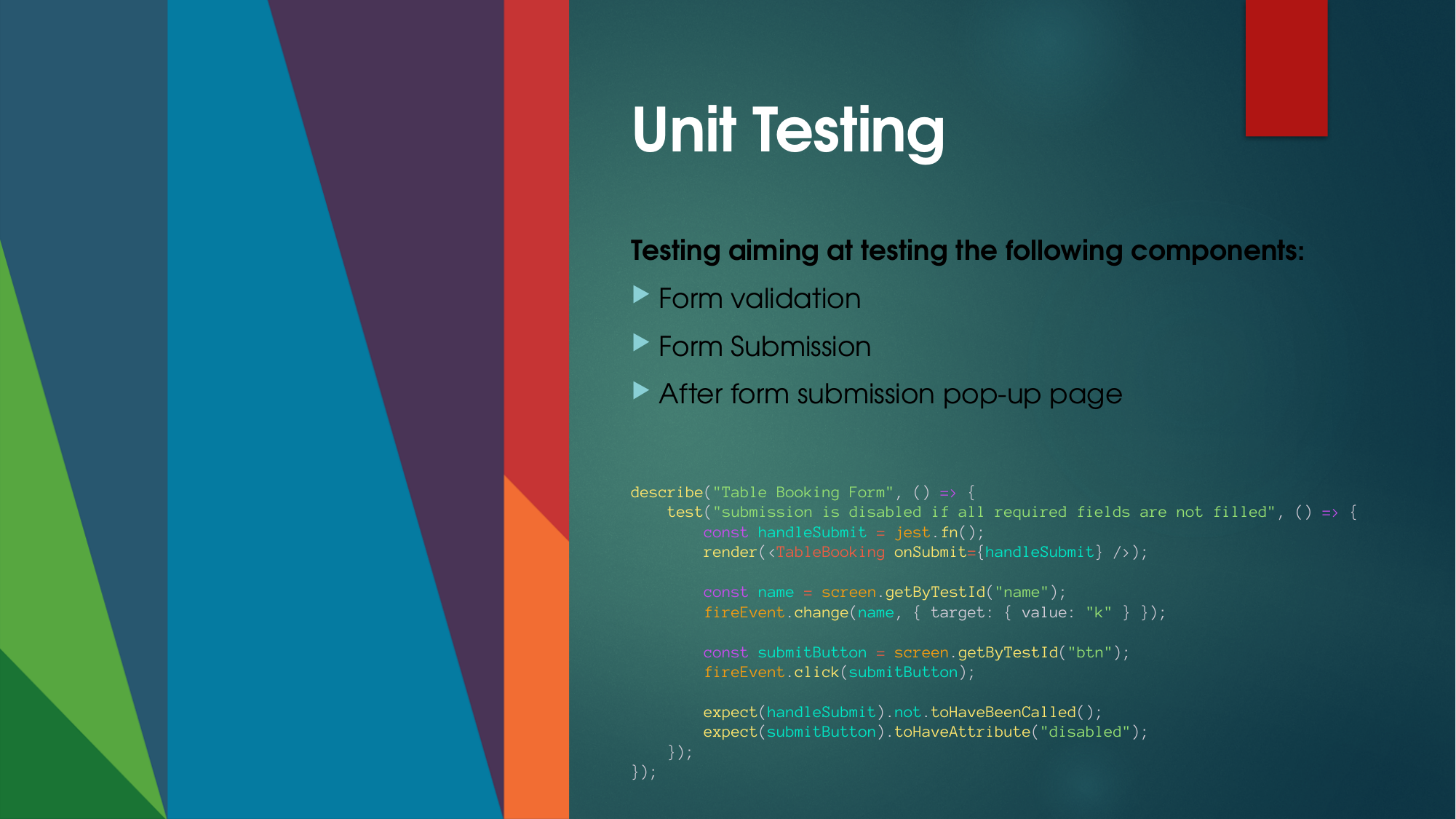

# Unit Testing
Testing aiming at testing the following components:
Form validation
Form Submission
After form submission pop-up page

describe("Table Booking Form", () => {
    test("submission is disabled if all required fields are not filled", () => {
        const handleSubmit = jest.fn();
        render(<TableBooking onSubmit={handleSubmit} />);
        const name = screen.getByTestId("name");
        fireEvent.change(name, { target: { value: "k" } });
        const submitButton = screen.getByTestId("btn");
        fireEvent.click(submitButton);
        expect(handleSubmit).not.toHaveBeenCalled();
        expect(submitButton).toHaveAttribute("disabled");
    });
});